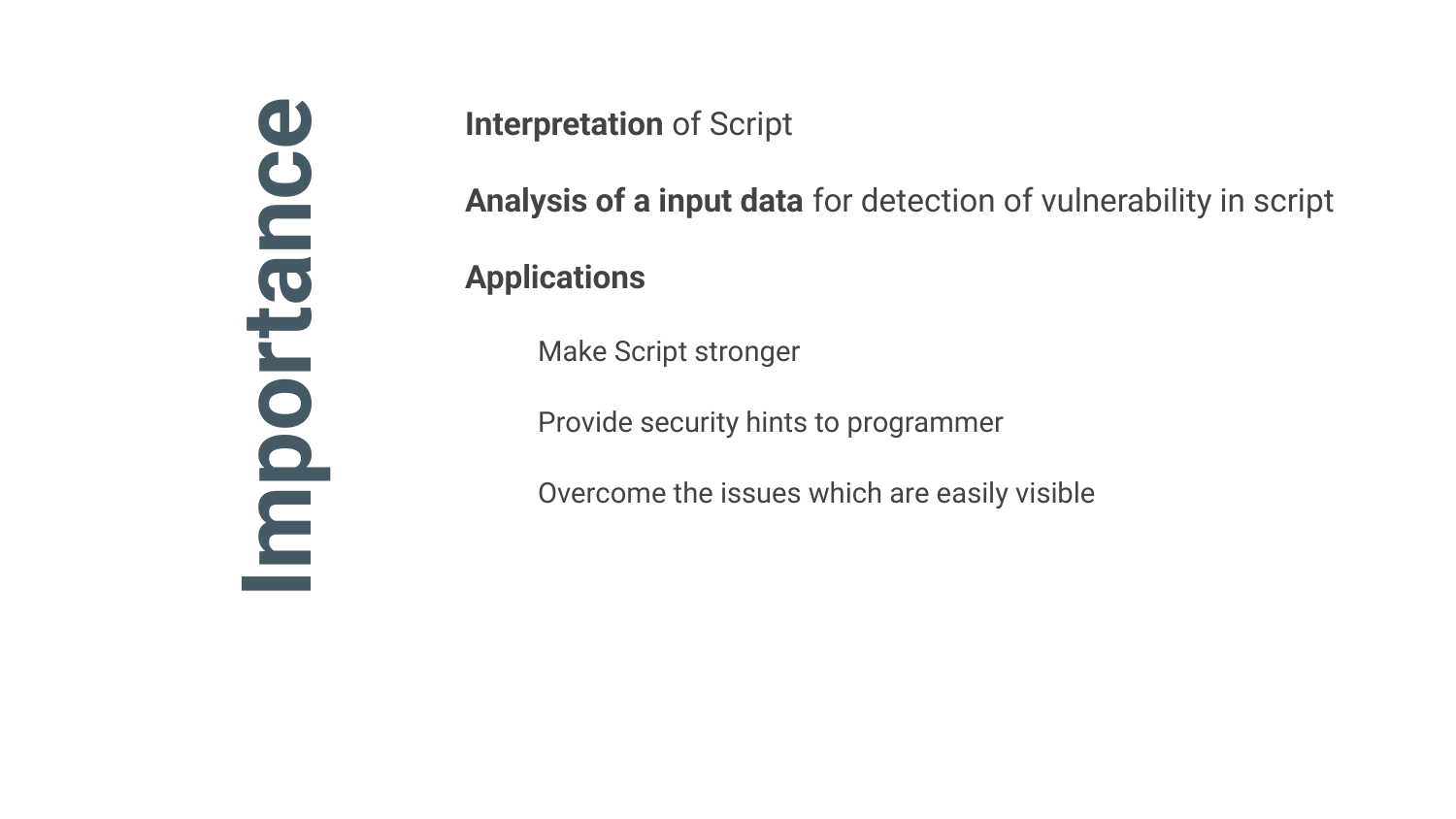

Interpretation of Script
Analysis of a input data for detection of vulnerability in script
Applications
Make Script stronger
Provide security hints to programmer
Overcome the issues which are easily visible
# Importance